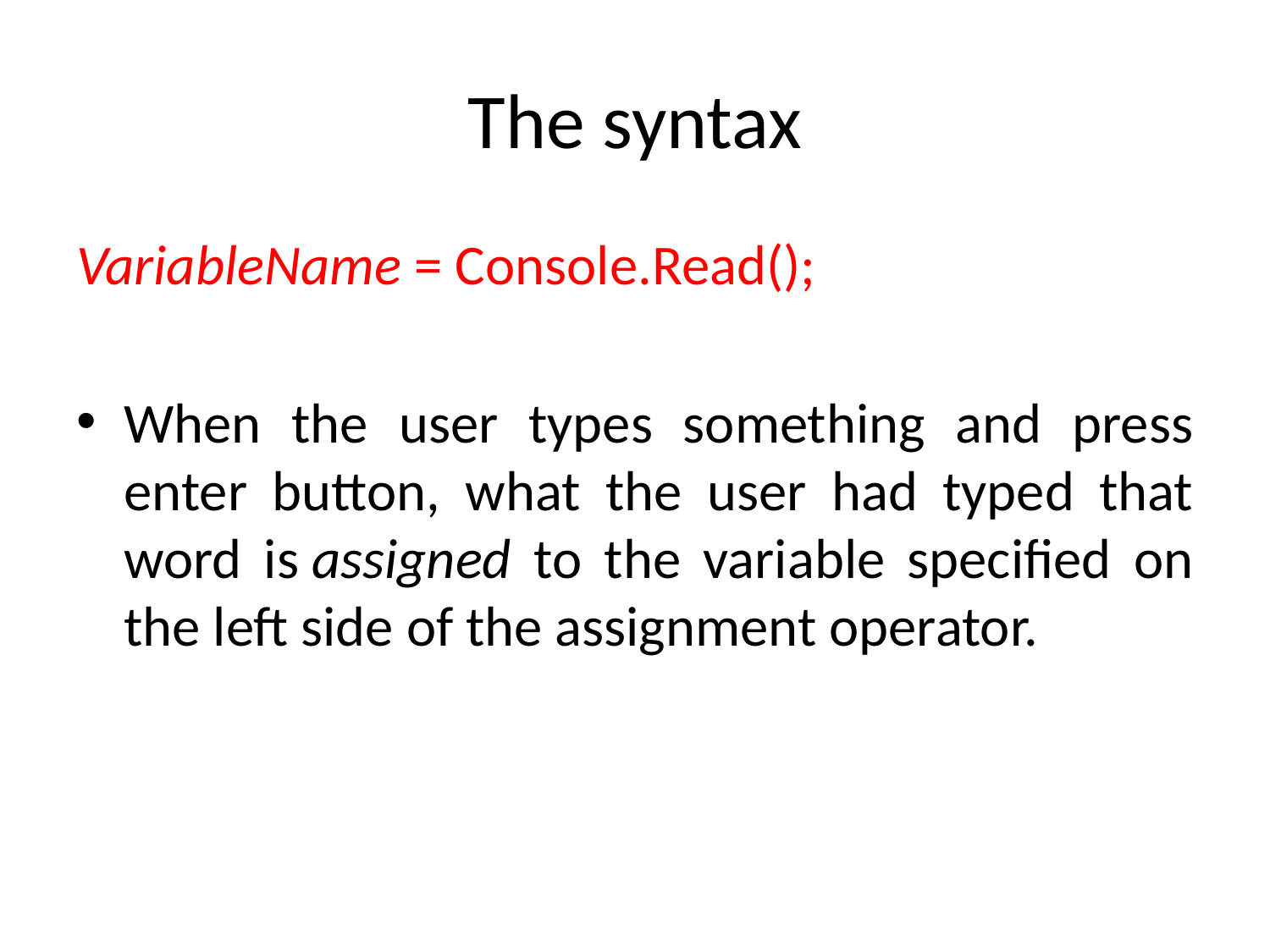

# The syntax
VariableName = Console.Read();

When the user types something and press enter button, what the user had typed that word is assigned to the variable specified on the left side of the assignment operator.